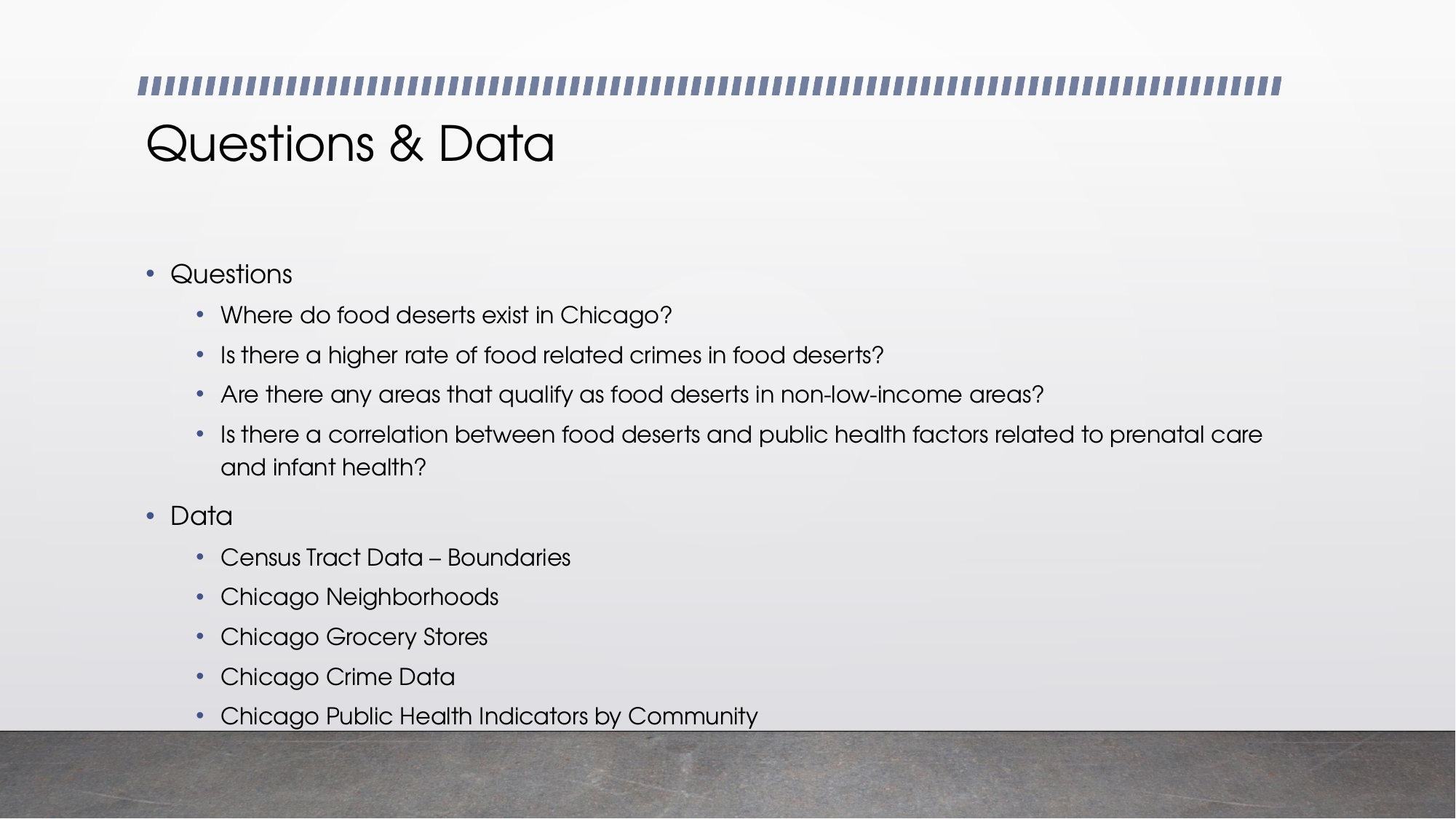

# Questions & Data
Questions
Where do food deserts exist in Chicago?
Is there a higher rate of food related crimes in food deserts?
Are there any areas that qualify as food deserts in non-low-income areas?
Is there a correlation between food deserts and public health factors related to prenatal care and infant health?
Data
Census Tract Data – Boundaries
Chicago Neighborhoods
Chicago Grocery Stores
Chicago Crime Data
Chicago Public Health Indicators by Community